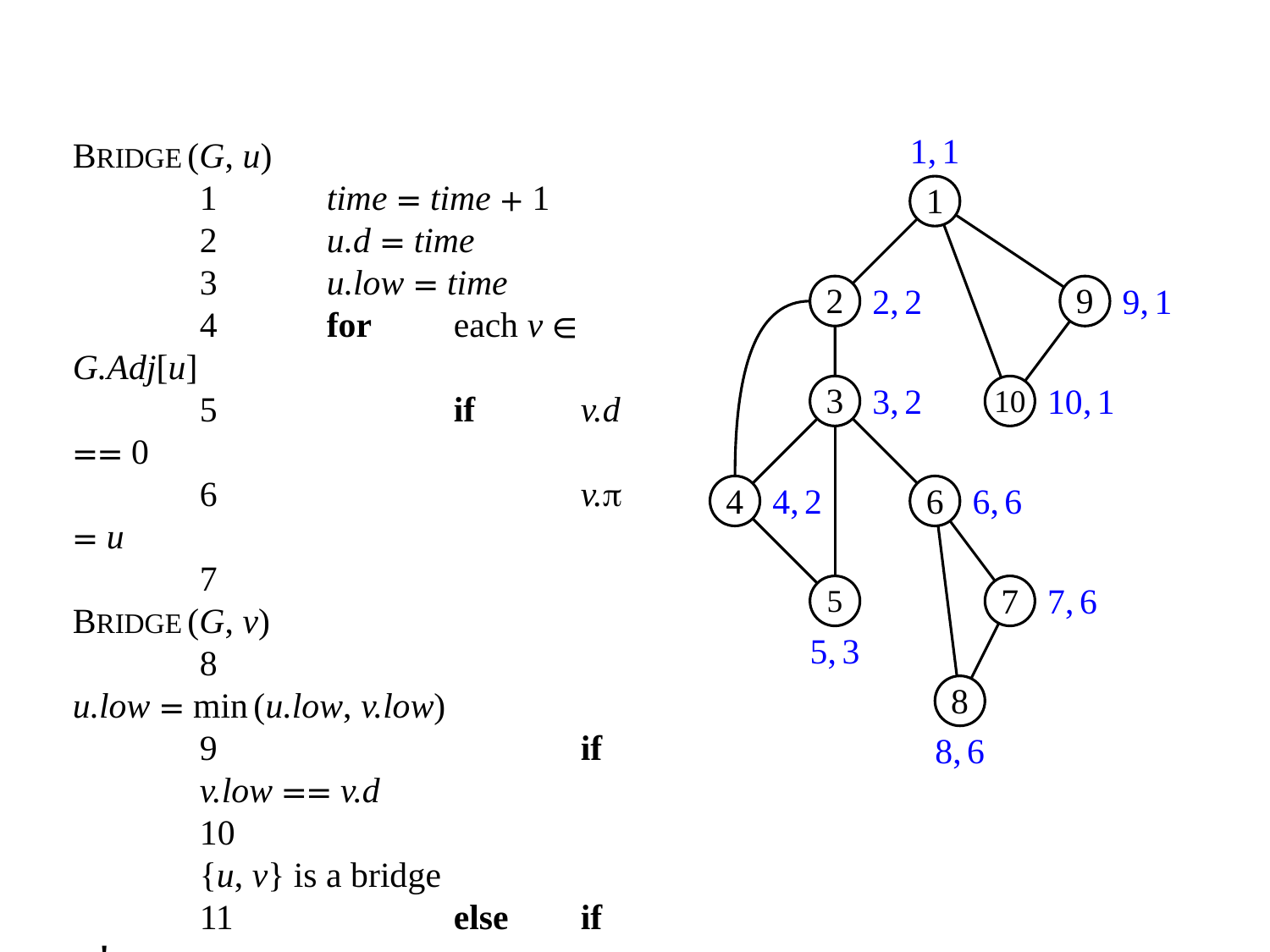

1,1
BRIDGE(G, u)
	1	time = time + 1
	2	u.d = time
	3	u.low = time
	4	for	each v ∈ G.Adj[u]
	5		if	v.d == 0
	6			v.π = u
	7			BRIDGE(G, v)
	8			u.low = min(u.low, v.low)
	9			if	v.low == v.d
	10				{u, v} is a bridge
	11		else	if v != u.π
	12				u.low = min(u.low, v.d)
1
2
2,2
9
9,1

3
3,2
10
10,1
4
4,2
6
6,6

5
7
7,6

5,3
8
8,6